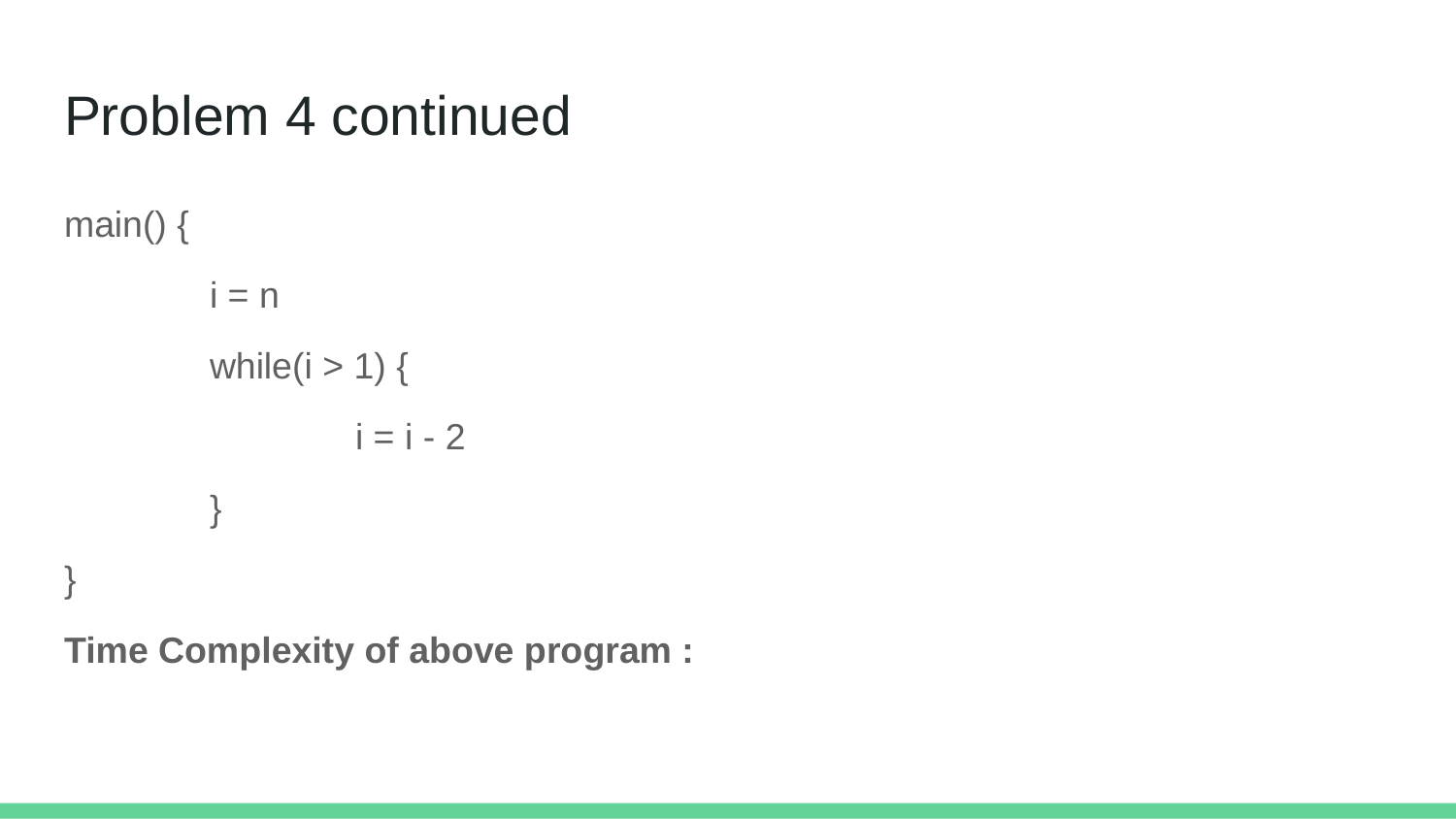

# Problem 4 continued
main() {
	i = n
	while(i > 1) {
		i = i - 2
	}
}
Time Complexity of above program :